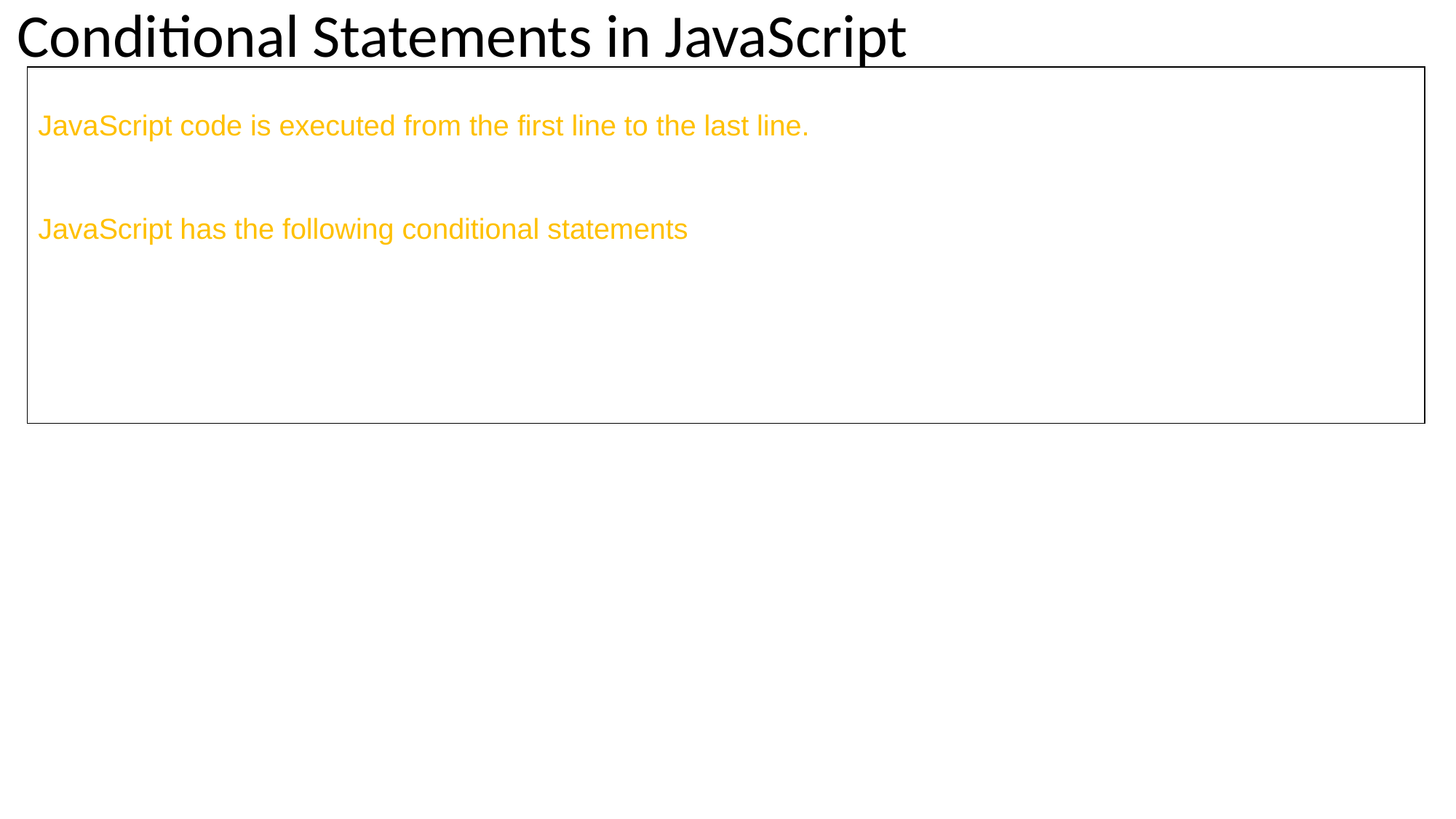

# Conditional Statements in JavaScript

JavaScript code is executed from the first line to the last line. If for some reason you want to interrupt this flow and execute certain statements, only, if certain condition is met, then we use conditional statements.

JavaScript has the following conditional statements
if
if else
if else if else
switch
ternary operator - shortcut for an if...else statement